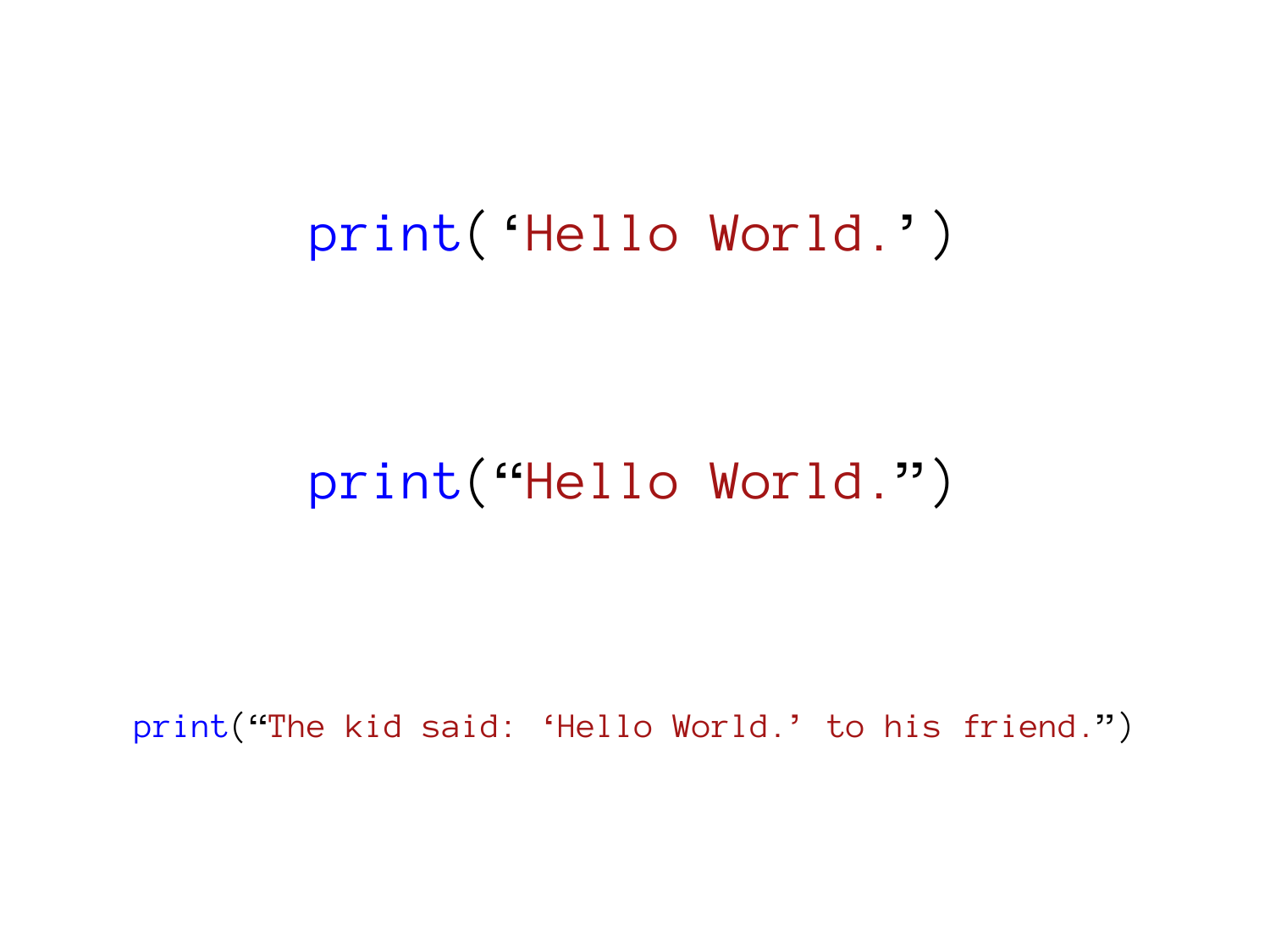

print(‘Hello World.’)
print(“Hello World.”)
print(“The kid said: ‘Hello World.’ to his friend.”)